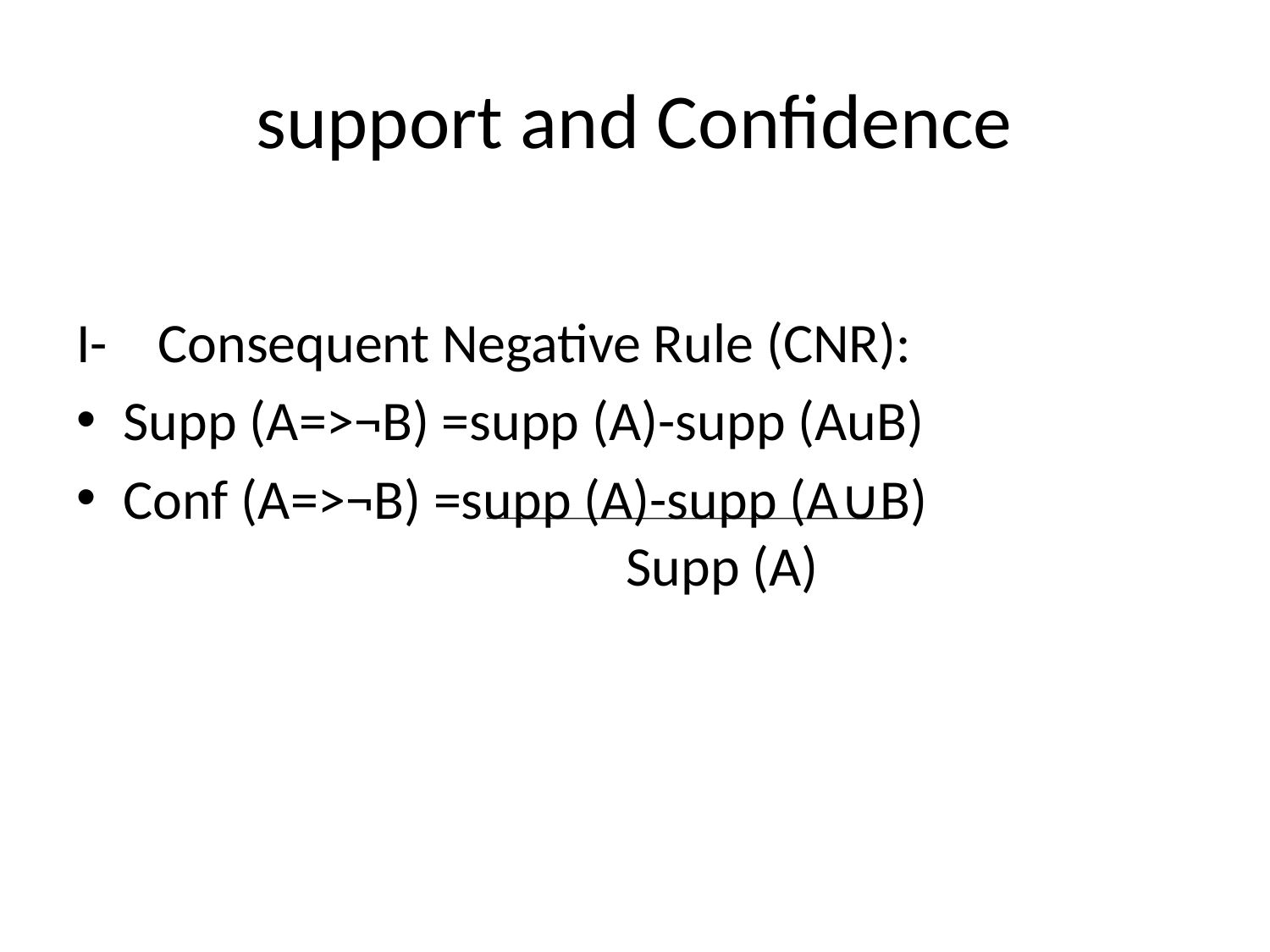

# support and Confidence

I-    Consequent Negative Rule (CNR):
Supp (A=>¬B) =supp (A)-supp (AuB)
Conf (A=>¬B) =supp (A)-supp (A∪B)                                                       				Supp (A)